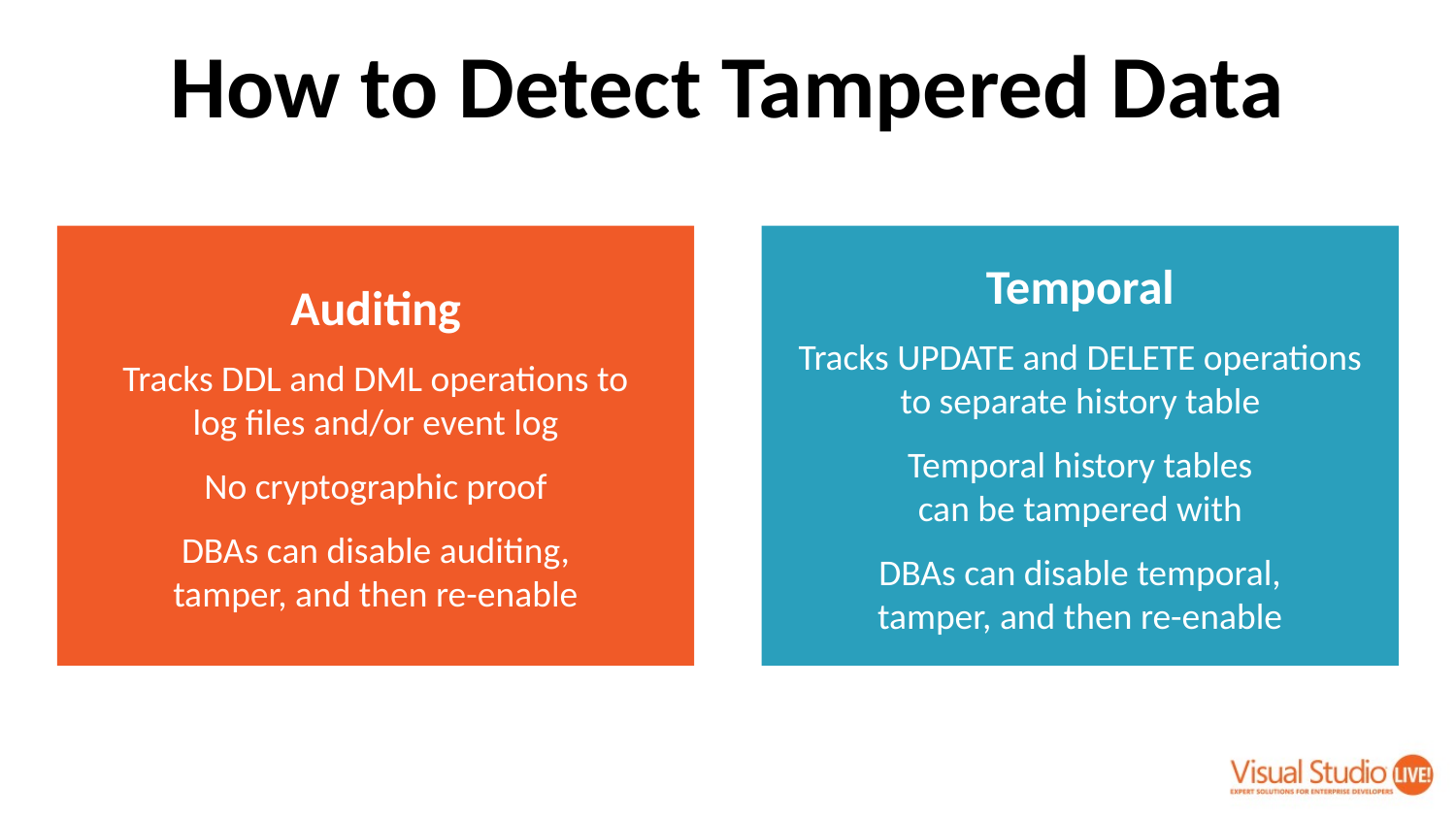

# How to Detect Tampered Data
Auditing
Tracks DDL and DML operations to
log files and/or event log
No cryptographic proof
DBAs can disable auditing,
tamper, and then re-enable
Temporal
Tracks UPDATE and DELETE operations
to separate history table
Temporal history tables
can be tampered with
DBAs can disable temporal,
tamper, and then re-enable